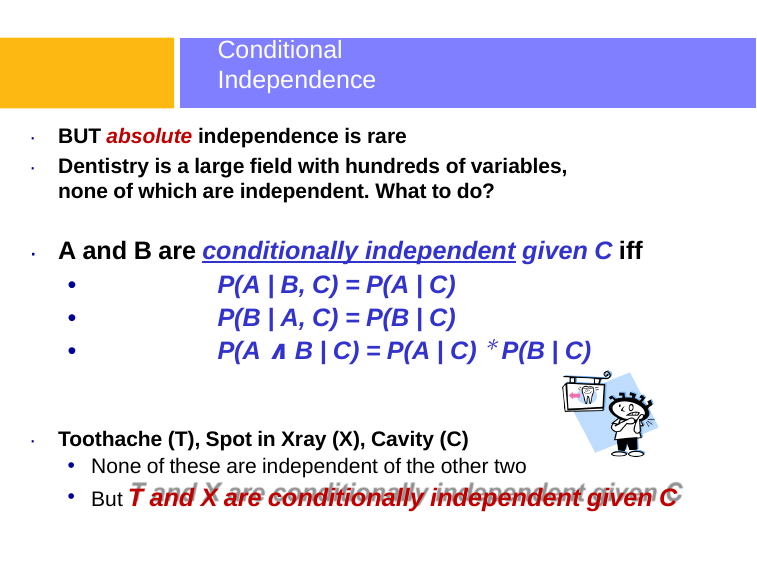

# Conditional Independence
BUT absolute independence is rare
Dentistry is a large field with hundreds of variables, none of which are independent. What to do?

A and B are conditionally independent given C iff
•	P(A | B, C) = P(A | C)
•	P(B | A, C) = P(B | C)
•	P(A ∧ B | C) = P(A | C) * P(B | C)

Toothache (T), Spot in Xray (X), Cavity (C)
None of these are independent of the other two
But T and X are conditionally independent given C